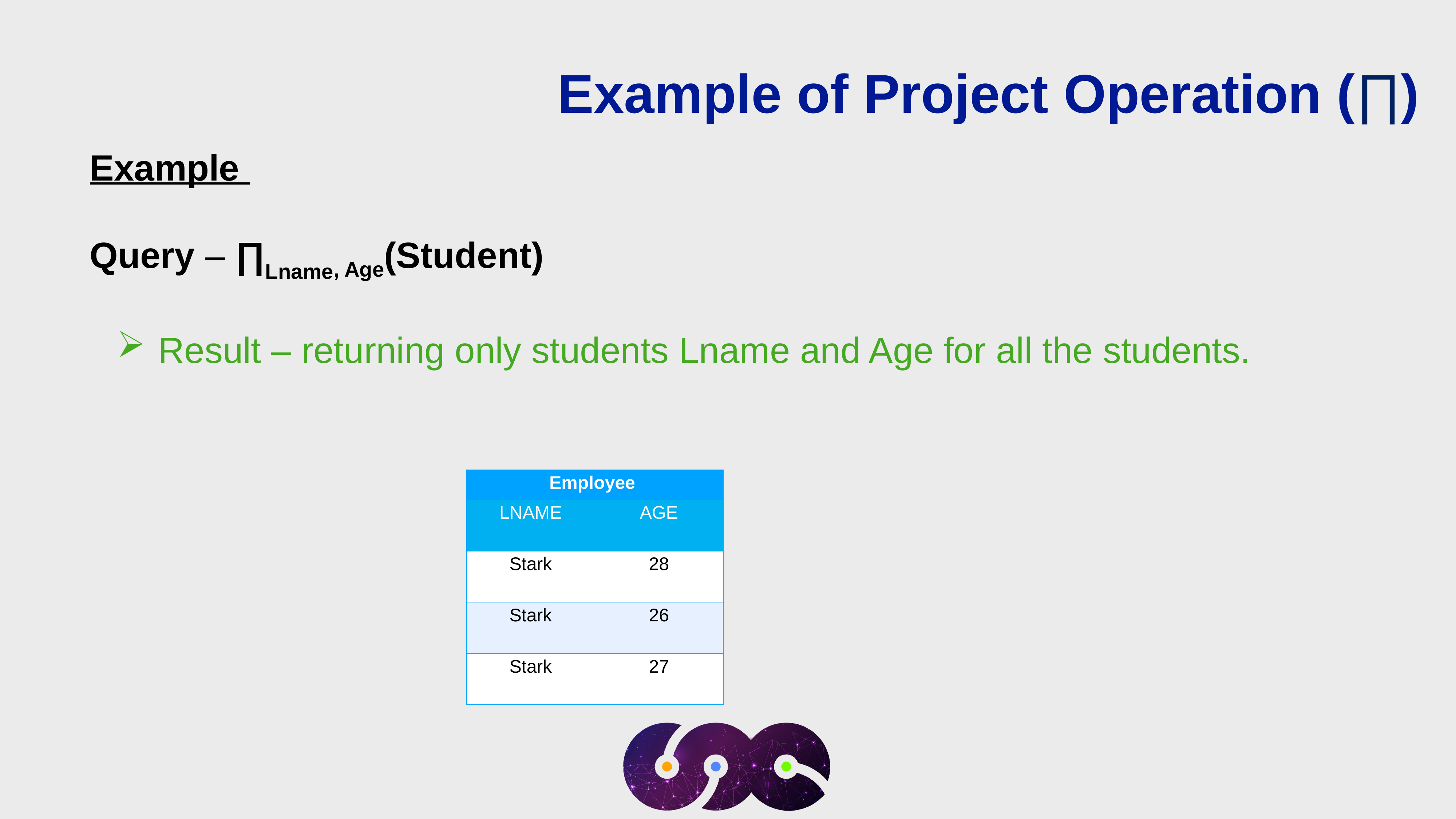

Example of Project Operation (∏)
Example

Query – ∏Lname, Age(Student)

Result – returning only students Lname and Age for all the students.

| Employee |  |
| --- | --- |
| LNAME | AGE |
| Stark | 28 |
| Stark | 26 |
| Stark | 27 |